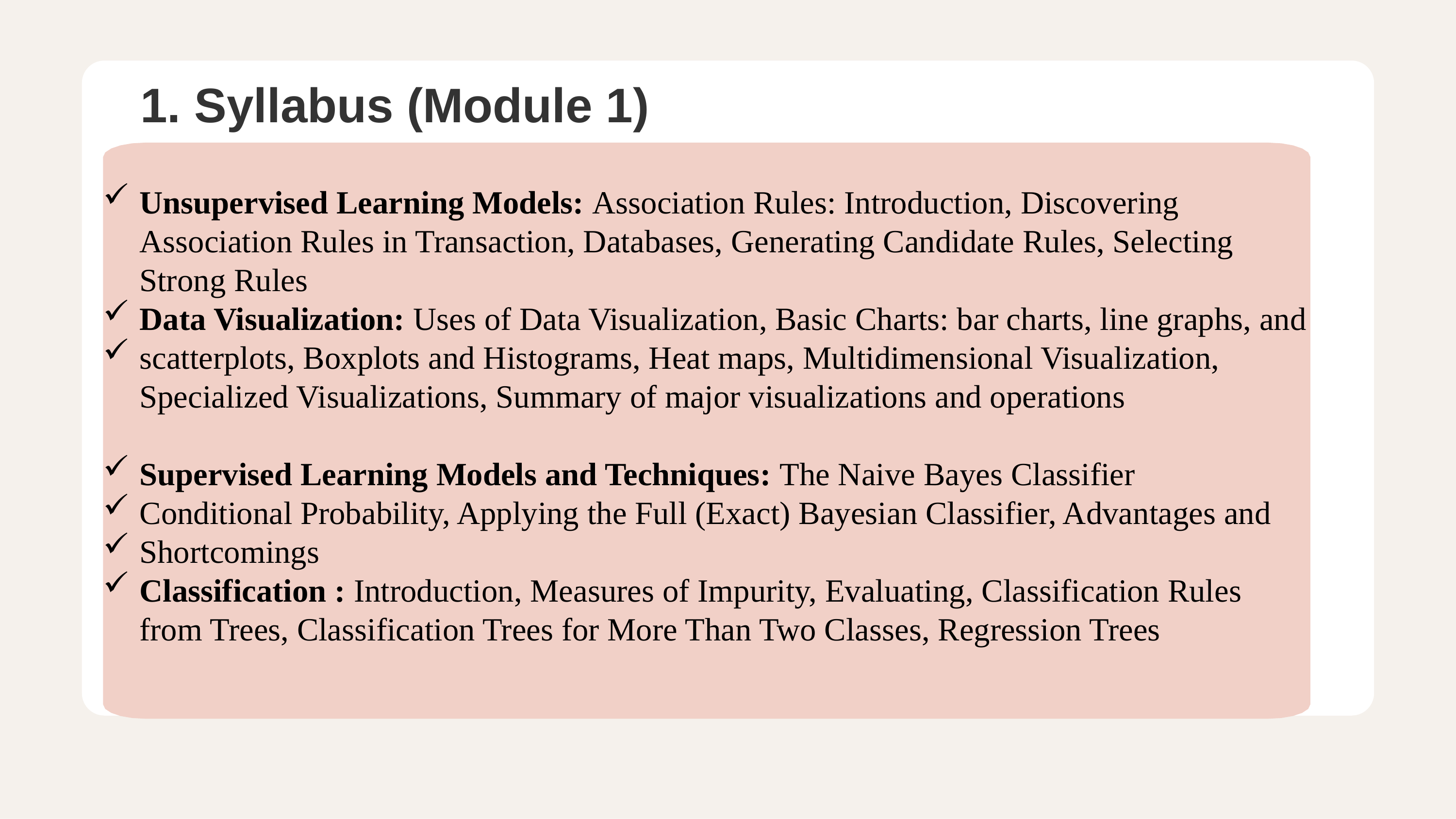

# 1. Syllabus (Module 1)

Unsupervised Learning Models: Association Rules: Introduction, Discovering Association Rules in Transaction, Databases, Generating Candidate Rules, Selecting Strong Rules
Data Visualization: Uses of Data Visualization, Basic Charts: bar charts, line graphs, and
scatterplots, Boxplots and Histograms, Heat maps, Multidimensional Visualization, Specialized Visualizations, Summary of major visualizations and operations

Supervised Learning Models and Techniques: The Naive Bayes Classifier
Conditional Probability, Applying the Full (Exact) Bayesian Classifier, Advantages and
Shortcomings
Classification : Introduction, Measures of Impurity, Evaluating, Classification Rules from Trees, Classification Trees for More Than Two Classes, Regression Trees